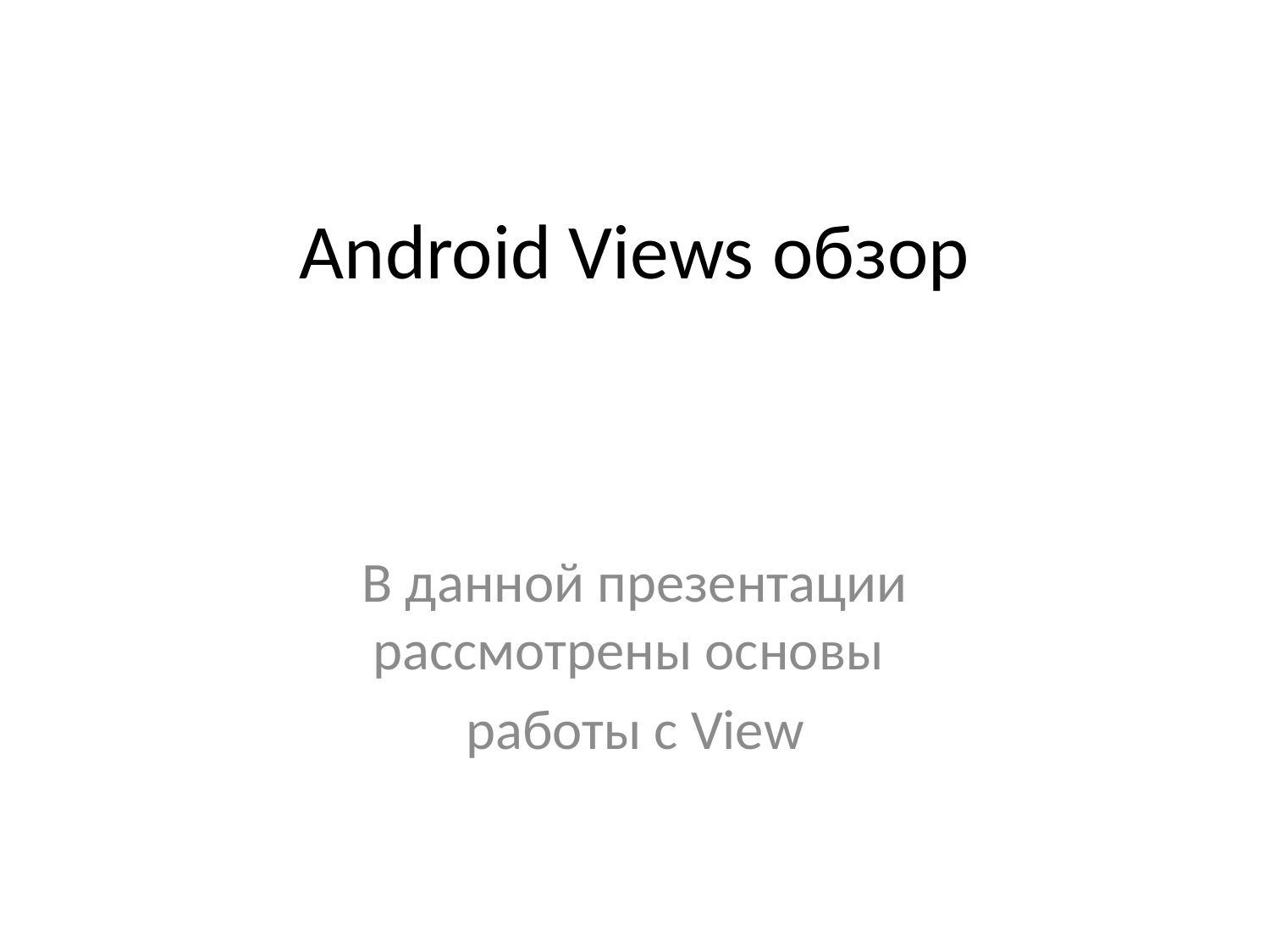

# Android Views обзор
В данной презентации рассмотрены основы
работы с View